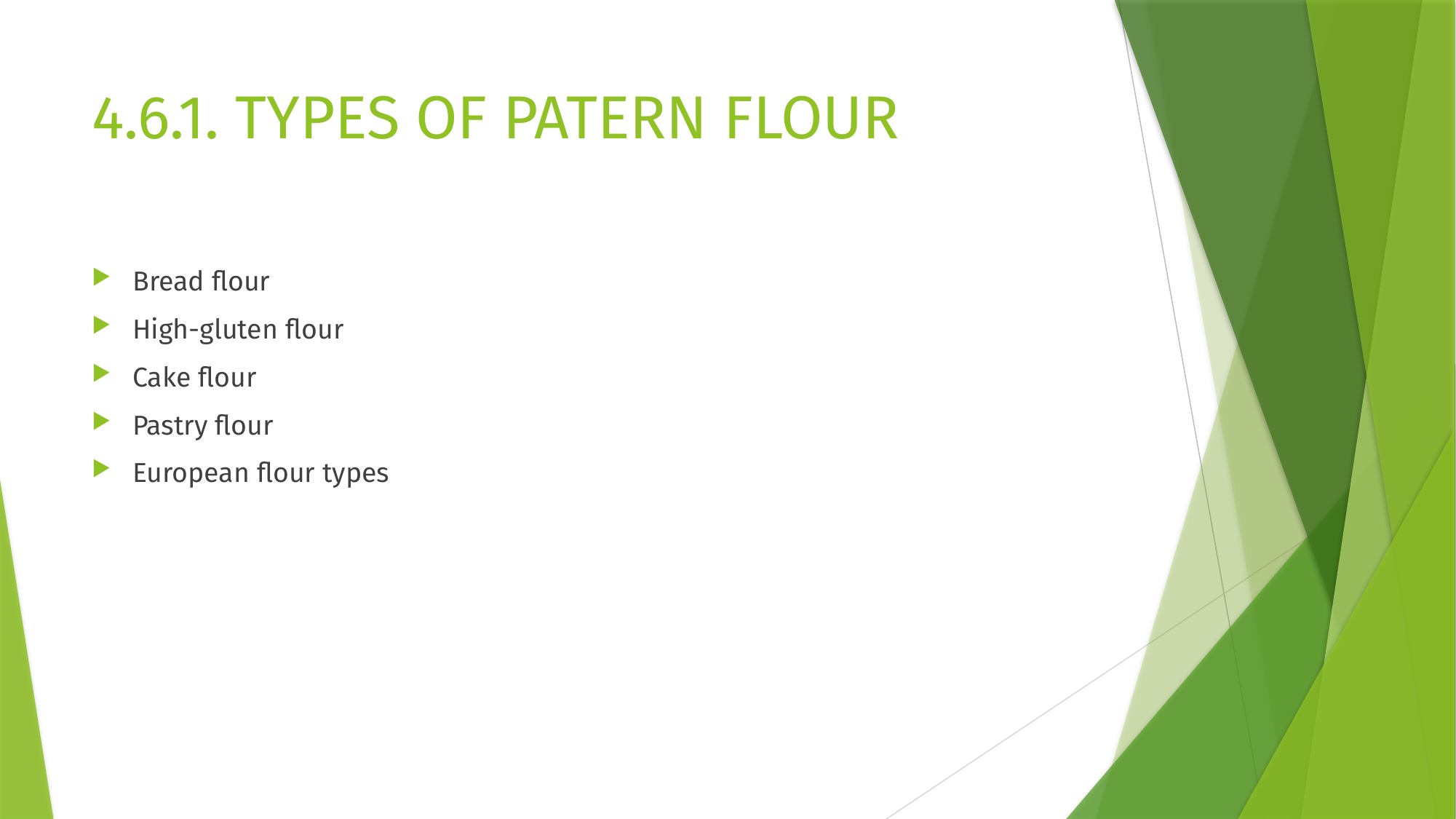

# 4.6.1. TYPES OF PATERN FLOUR
Bread flour
High-gluten flour
Cake flour
Pastry flour
European flour types